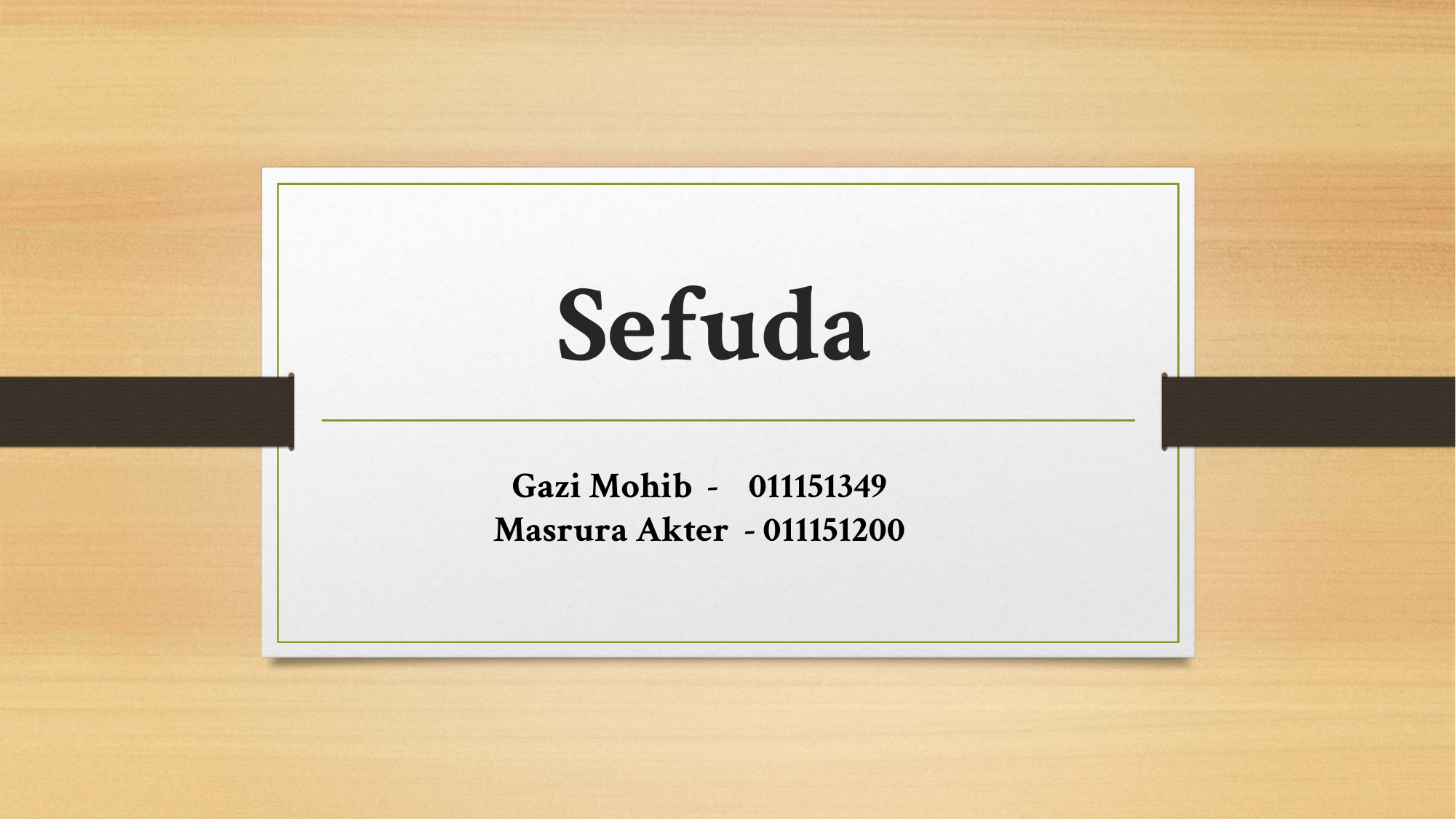

# Sefuda
Gazi Mohib  -    011151349
Masrura Akter  - 011151200